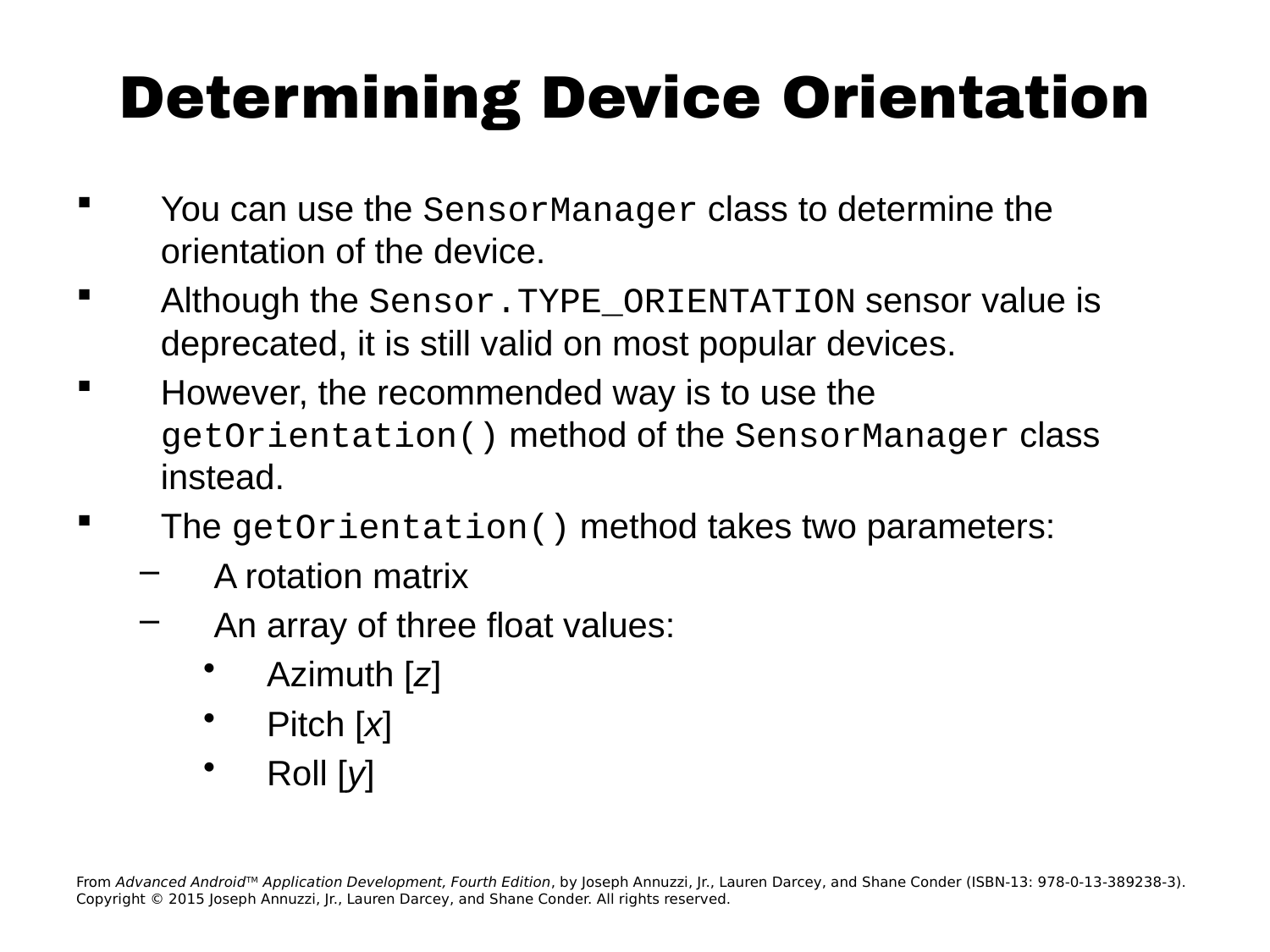

# Determining Device Orientation
You can use the SensorManager class to determine the orientation of the device.
Although the Sensor.TYPE_ORIENTATION sensor value is deprecated, it is still valid on most popular devices.
However, the recommended way is to use the getOrientation() method of the SensorManager class instead.
The getOrientation() method takes two parameters:
A rotation matrix
An array of three float values:
Azimuth [z]
Pitch [x]
Roll [y]
From Advanced AndroidTM Application Development, Fourth Edition, by Joseph Annuzzi, Jr., Lauren Darcey, and Shane Conder (ISBN-13: 978-0-13-389238-3). Copyright © 2015 Joseph Annuzzi, Jr., Lauren Darcey, and Shane Conder. All rights reserved.